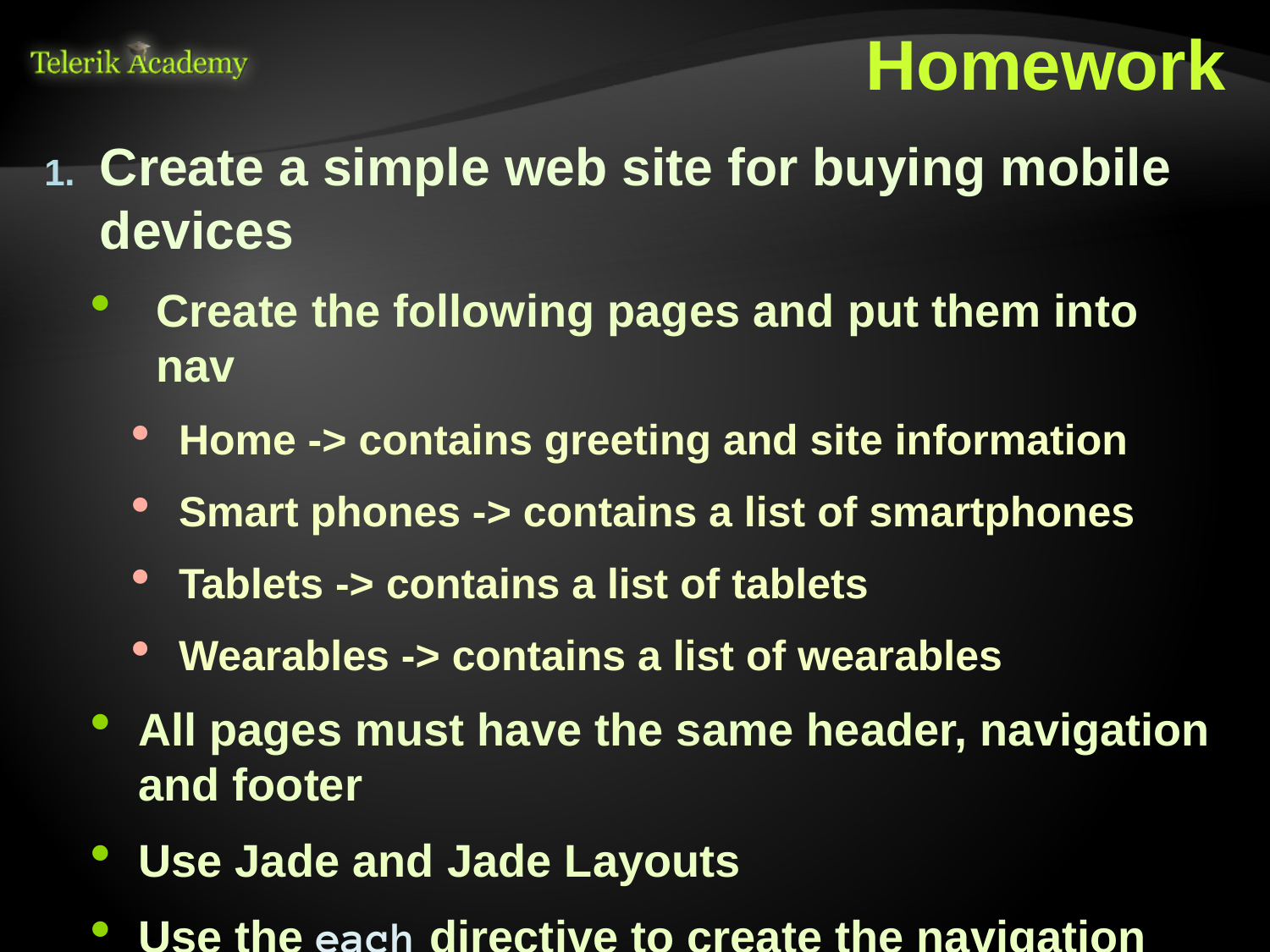

# Homework
Create a simple web site for buying mobile devices
Create the following pages and put them into nav
Home -> contains greeting and site information
Smart phones -> contains a list of smartphones
Tablets -> contains a list of tablets
Wearables -> contains a list of wearables
All pages must have the same header, navigation and footer
Use Jade and Jade Layouts
Use the each directive to create the navigation